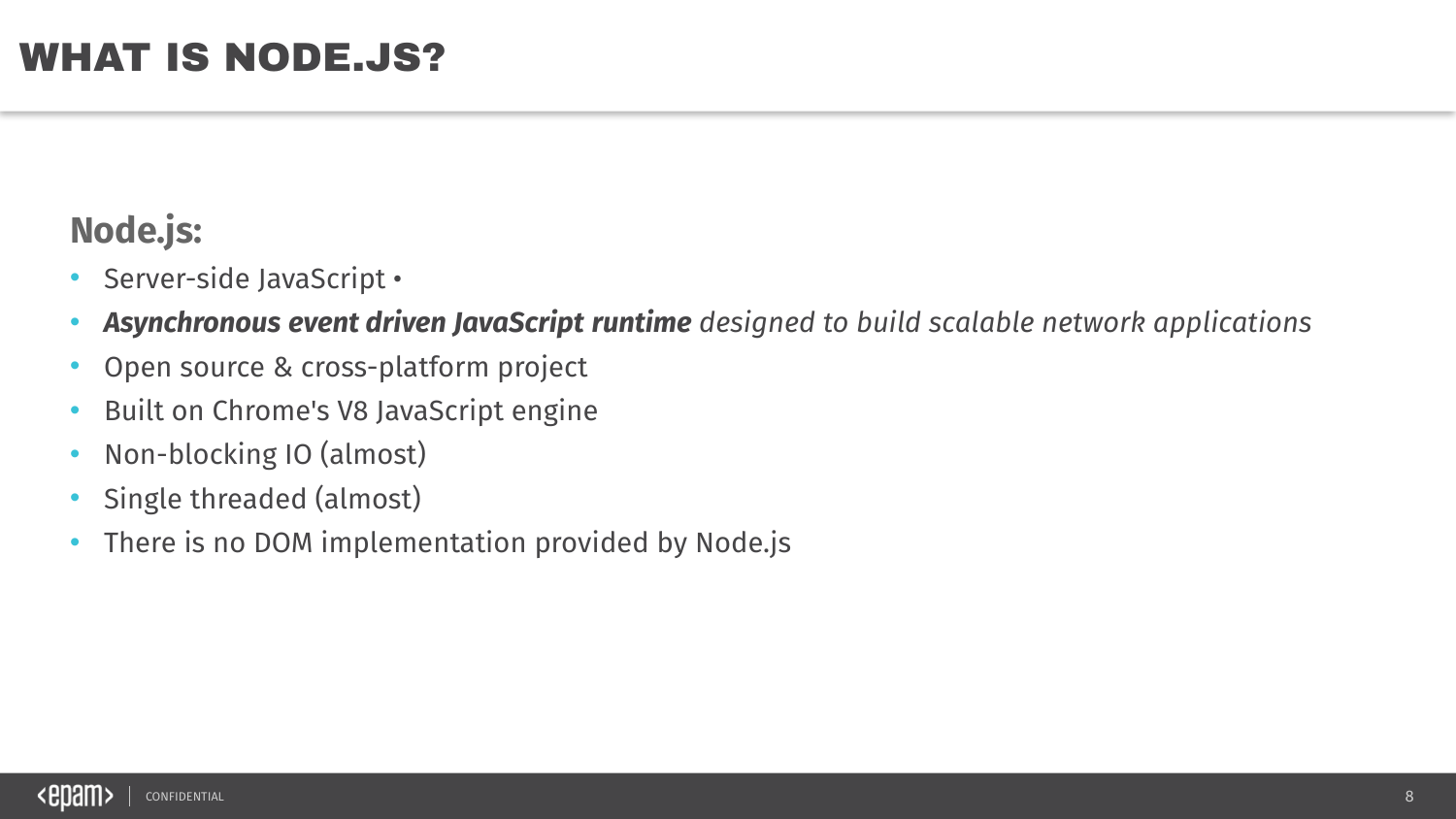

WHAT IS NODE.JS?
Node.js:
Server-side JavaScript •
Asynchronous event driven JavaScript runtime designed to build scalable network applications
Open source & cross-platform project
Built on Chrome's V8 JavaScript engine
Non-blocking IO (almost)
Single threaded (almost)
There is no DOM implementation provided by Node.js
8